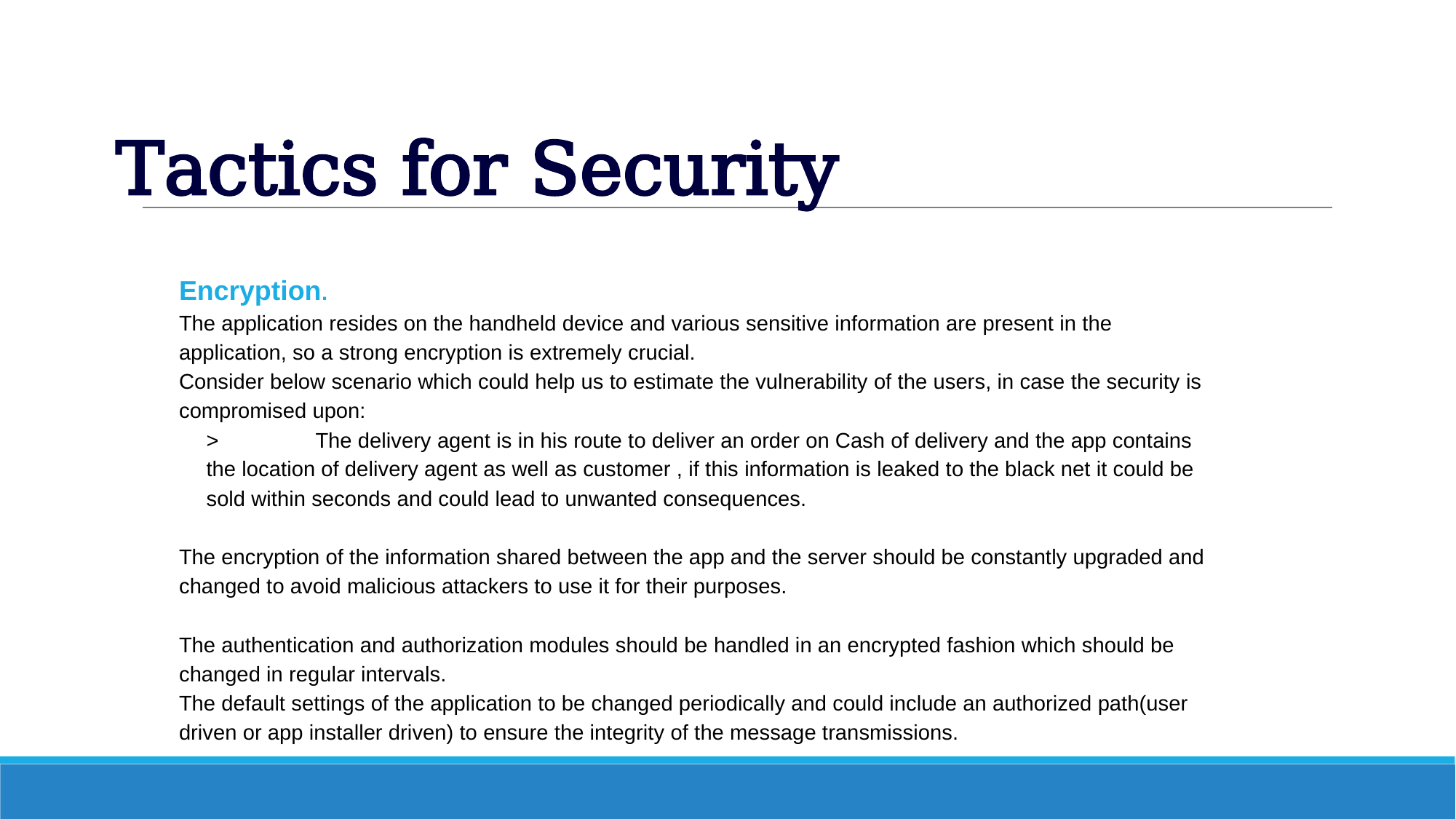

Tactics for Security
Encryption.
The application resides on the handheld device and various sensitive information are present in the application, so a strong encryption is extremely crucial.
Consider below scenario which could help us to estimate the vulnerability of the users, in case the security is compromised upon:
>   	The delivery agent is in his route to deliver an order on Cash of delivery and the app contains the location of delivery agent as well as customer , if this information is leaked to the black net it could be sold within seconds and could lead to unwanted consequences.

The encryption of the information shared between the app and the server should be constantly upgraded and changed to avoid malicious attackers to use it for their purposes.

The authentication and authorization modules should be handled in an encrypted fashion which should be changed in regular intervals.
The default settings of the application to be changed periodically and could include an authorized path(user driven or app installer driven) to ensure the integrity of the message transmissions.